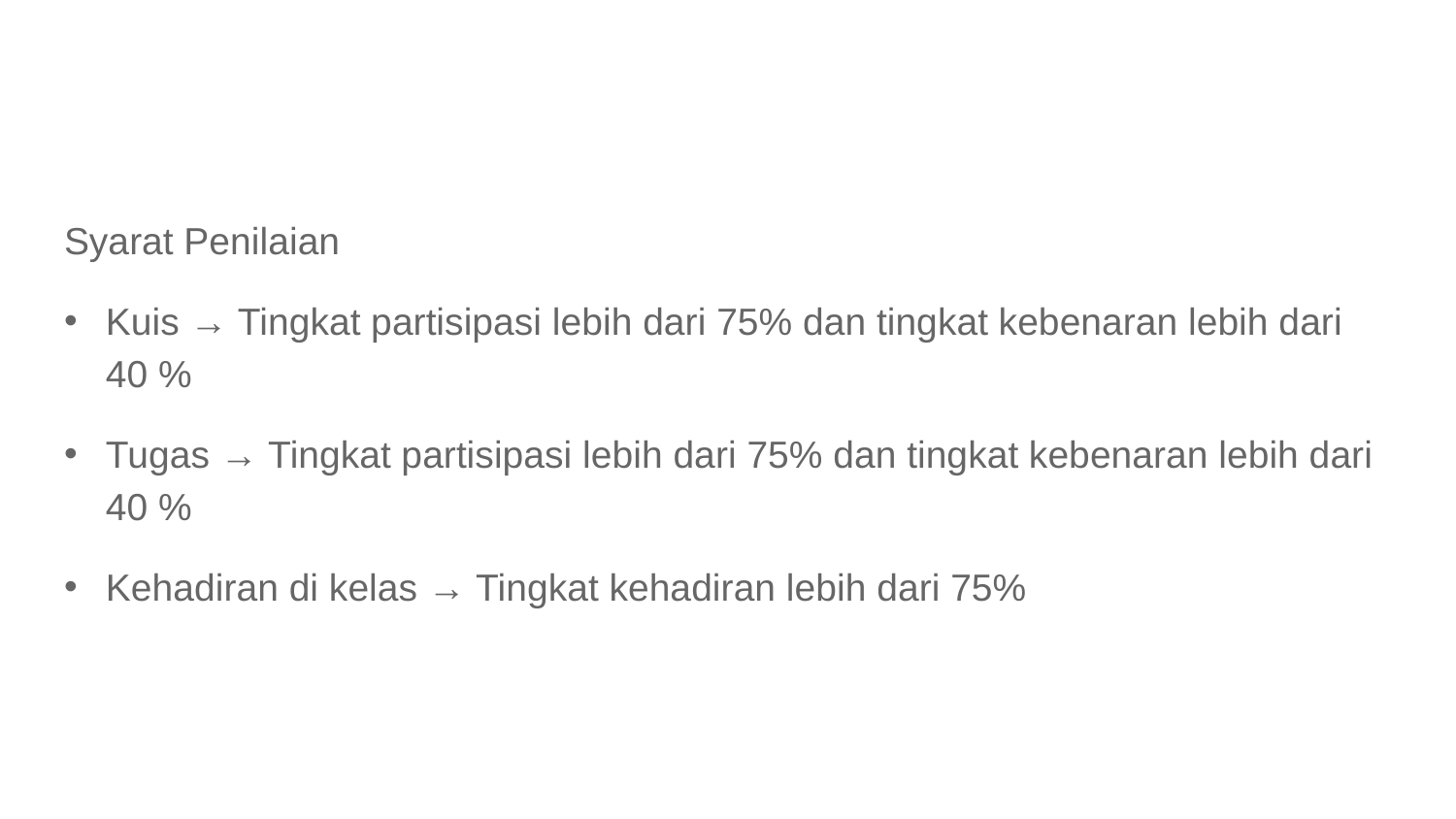

#
Syarat Penilaian
Kuis → Tingkat partisipasi lebih dari 75% dan tingkat kebenaran lebih dari 40 %
Tugas → Tingkat partisipasi lebih dari 75% dan tingkat kebenaran lebih dari 40 %
Kehadiran di kelas → Tingkat kehadiran lebih dari 75%